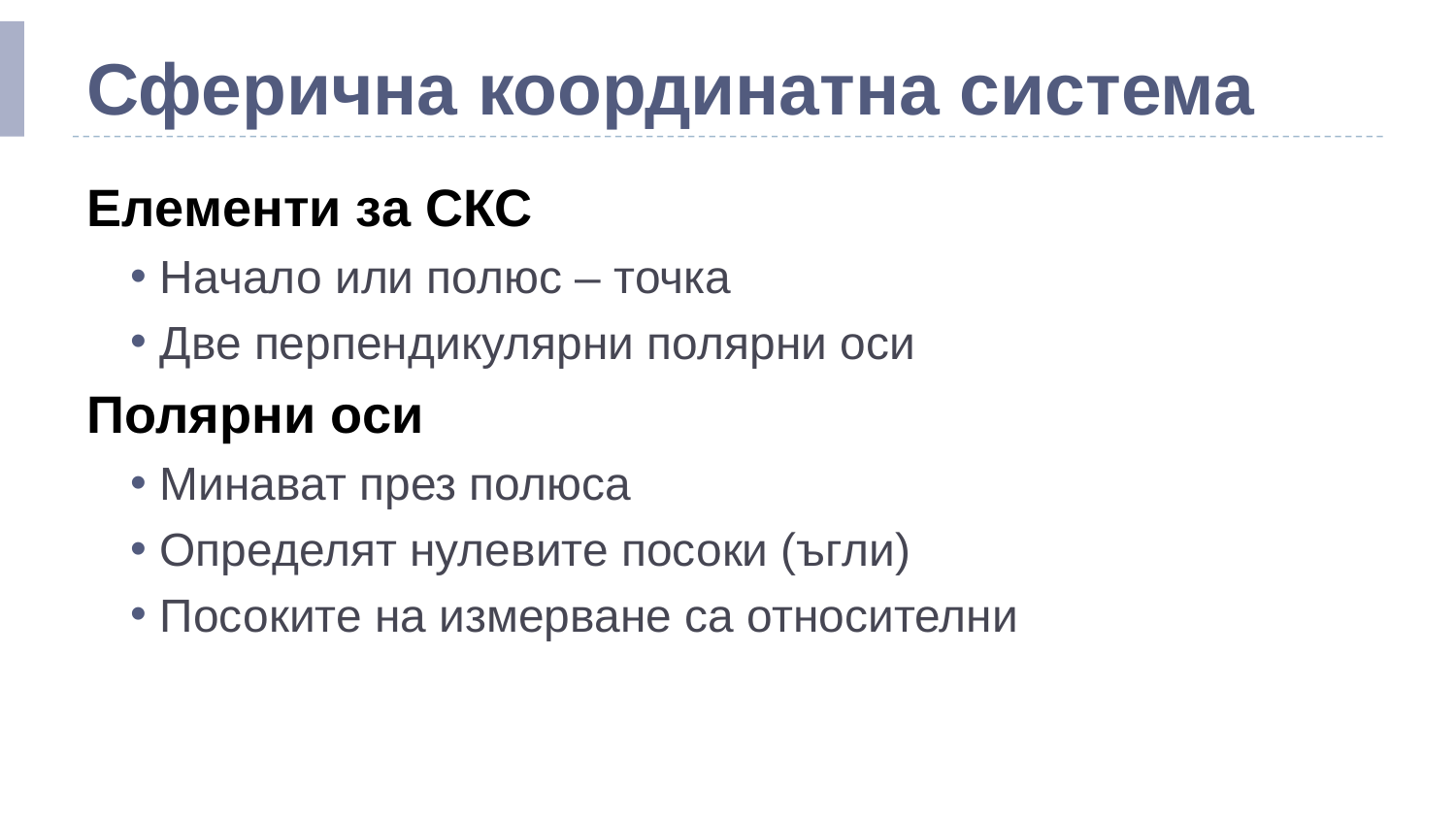

# Сферична координатна система
Елементи за СКС
Начало или полюс – точка
Две перпендикулярни полярни оси
Полярни оси
Минават през полюса
Определят нулевите посоки (ъгли)
Посоките на измерване са относителни